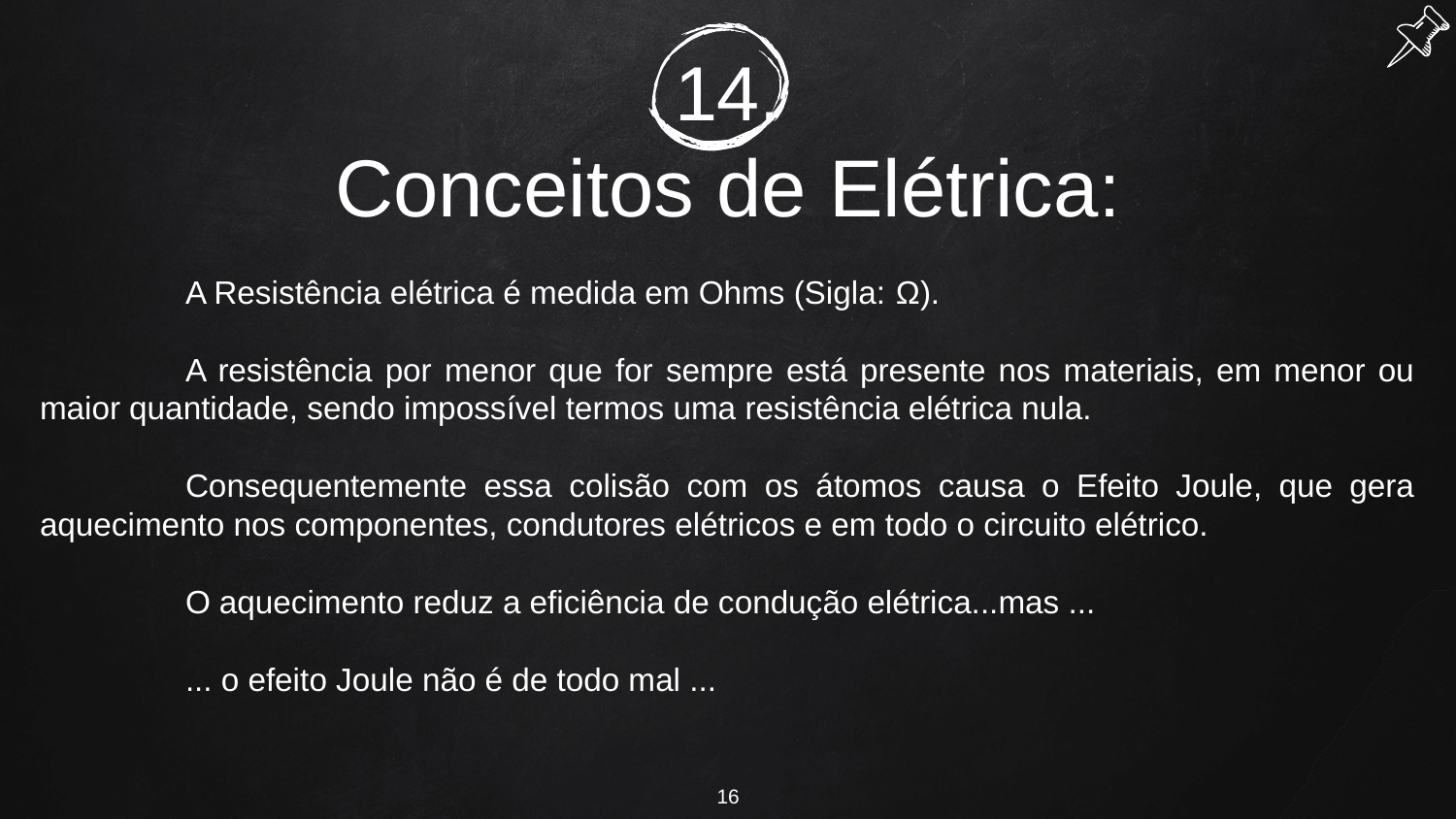

# 14.
Conceitos de Elétrica:

	A Resistência elétrica é medida em Ohms (Sigla: Ω).

	A resistência por menor que for sempre está presente nos materiais, em menor ou maior quantidade, sendo impossível termos uma resistência elétrica nula.

	Consequentemente essa colisão com os átomos causa o Efeito Joule, que gera aquecimento nos componentes, condutores elétricos e em todo o circuito elétrico.

	O aquecimento reduz a eficiência de condução elétrica...mas ...

	... o efeito Joule não é de todo mal ...

16